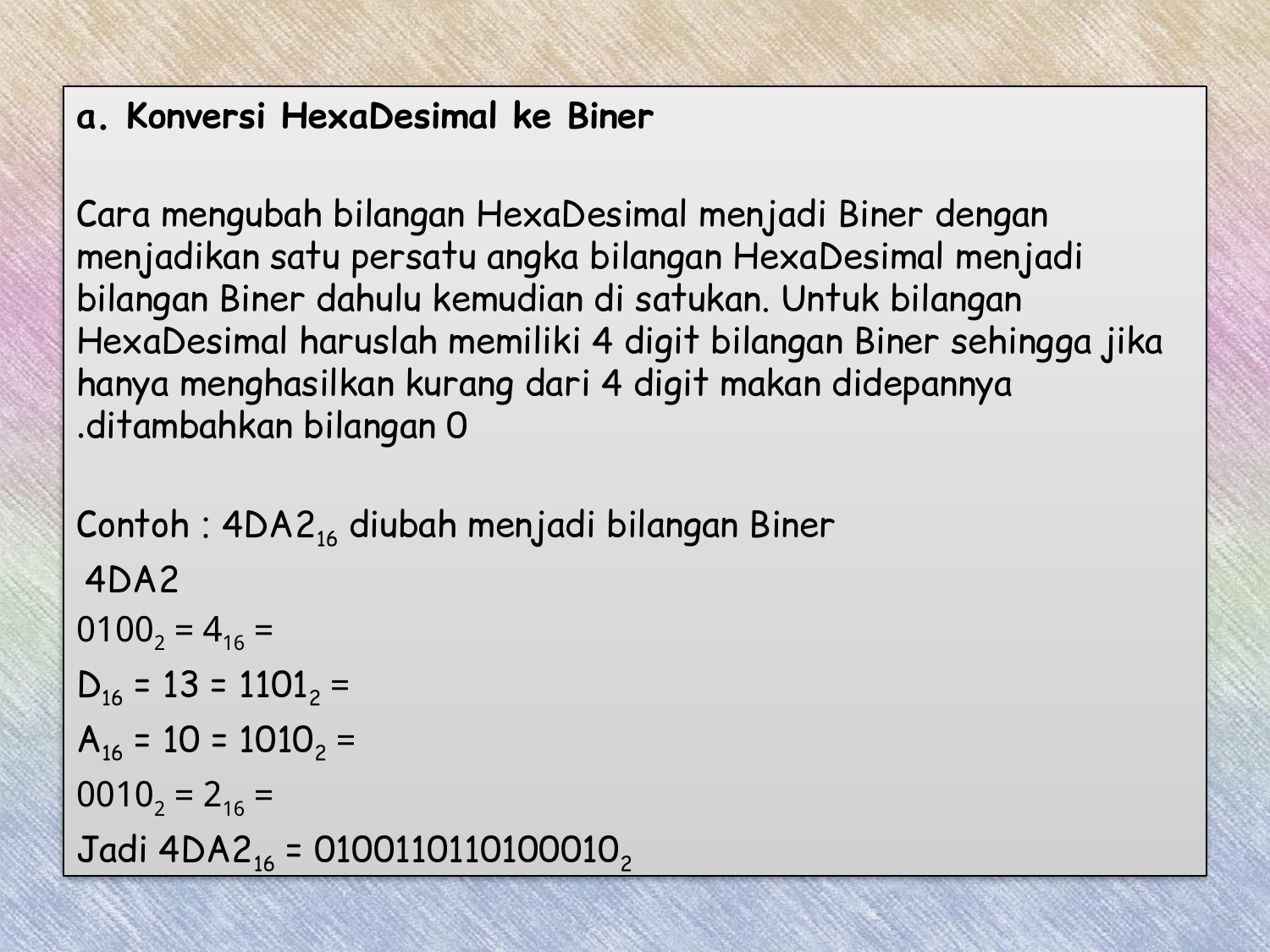

a. Konversi HexaDesimal ke Biner

Cara mengubah bilangan HexaDesimal menjadi Biner dengan menjadikan satu persatu angka bilangan HexaDesimal menjadi bilangan Biner dahulu kemudian di satukan. Untuk bilangan HexaDesimal haruslah memiliki 4 digit bilangan Biner sehingga jika hanya menghasilkan kurang dari 4 digit makan didepannya ditambahkan bilangan 0.

Contoh : 4DA216 diubah menjadi bilangan Biner
4DA2
= 416 = 01002
= D16 = 13 = 11012
= A16 = 10 = 10102
= 216 = 00102
Jadi 4DA216 = 01001101101000102